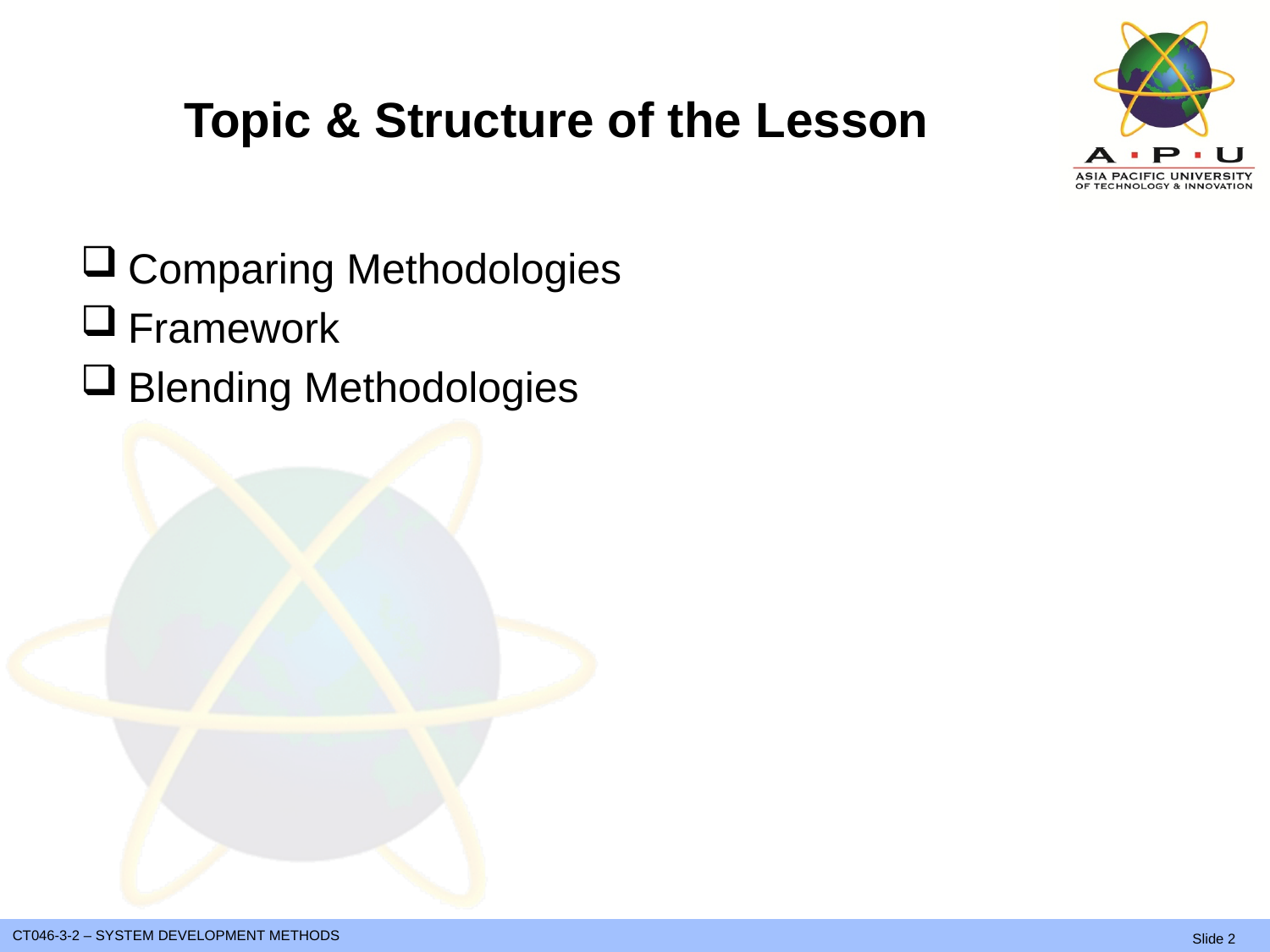

# Topic & Structure of the Lesson
Comparing Methodologies
Framework
Blending Methodologies